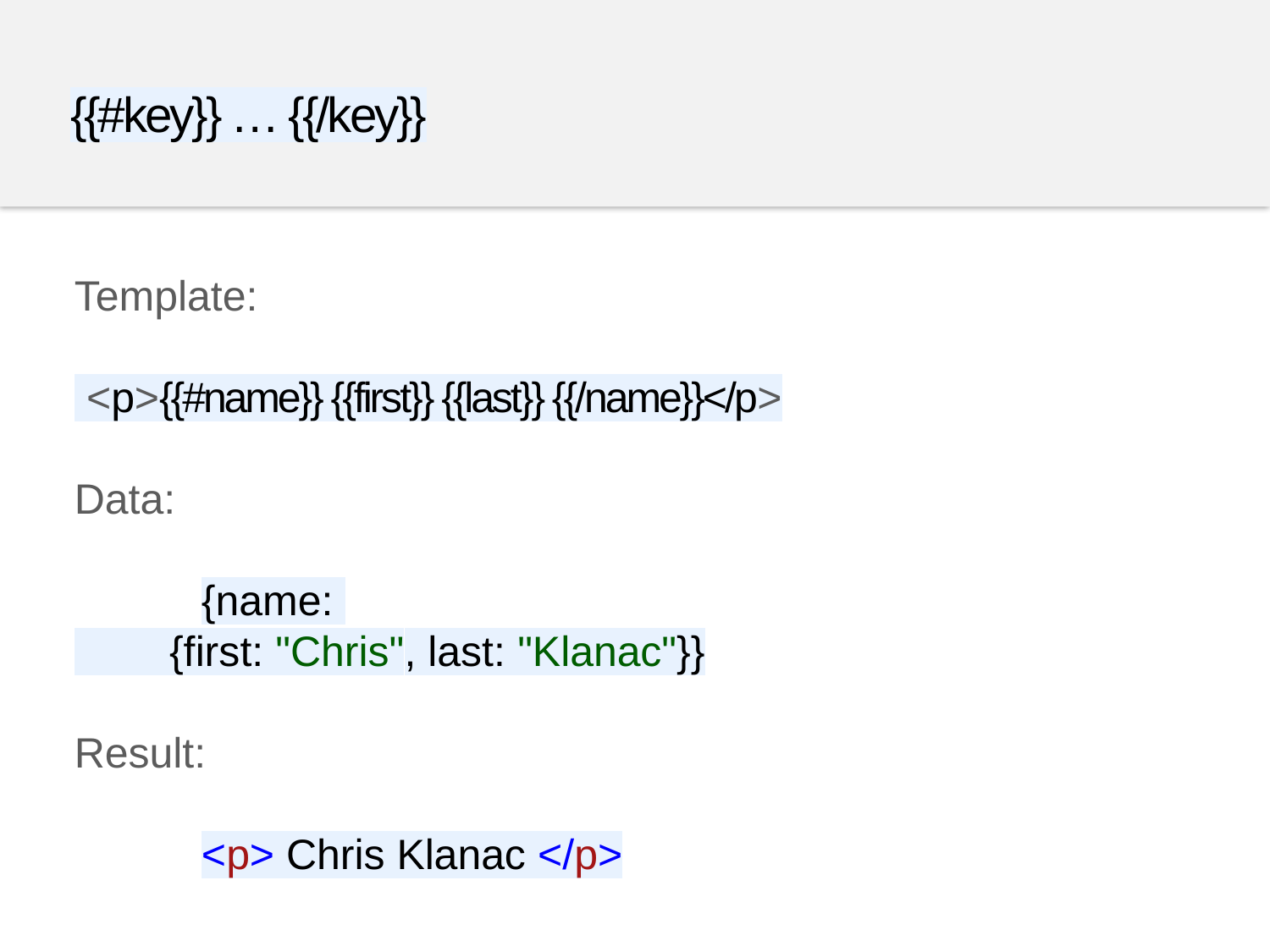

{{#key}} … {{/key}}
Template:

 <p>{{#name}} {{first}} {{last}} {{/name}}</p>

Data:

	{name:
        {first: "Chris", last: "Klanac"}}

Result:

	<p> Chris Klanac </p>